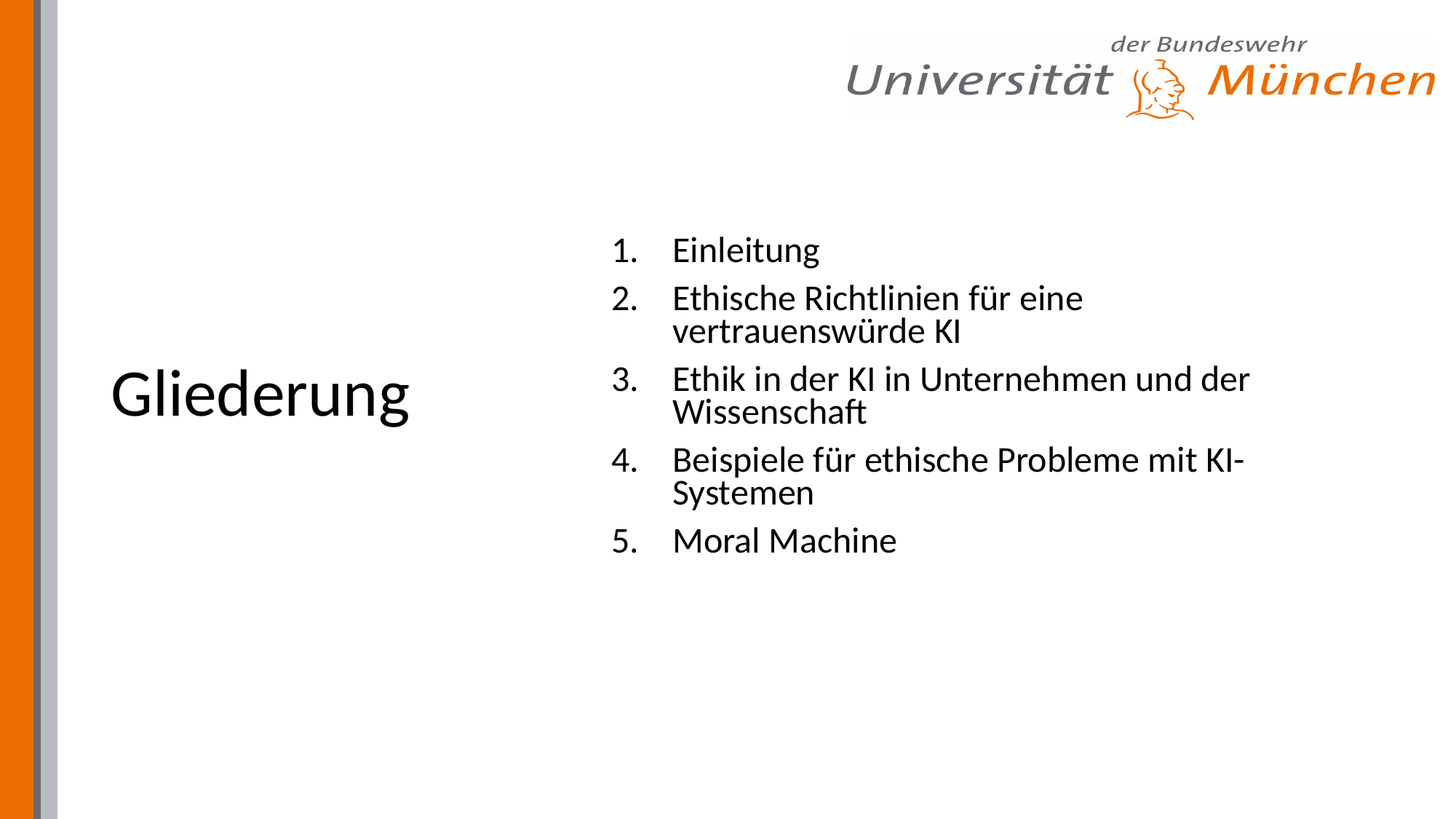

# Gliederung
Einleitung
Ethische Richtlinien für eine vertrauenswürde KI
Ethik in der KI in Unternehmen und der Wissenschaft
Beispiele für ethische Probleme mit KI-Systemen
Moral Machine